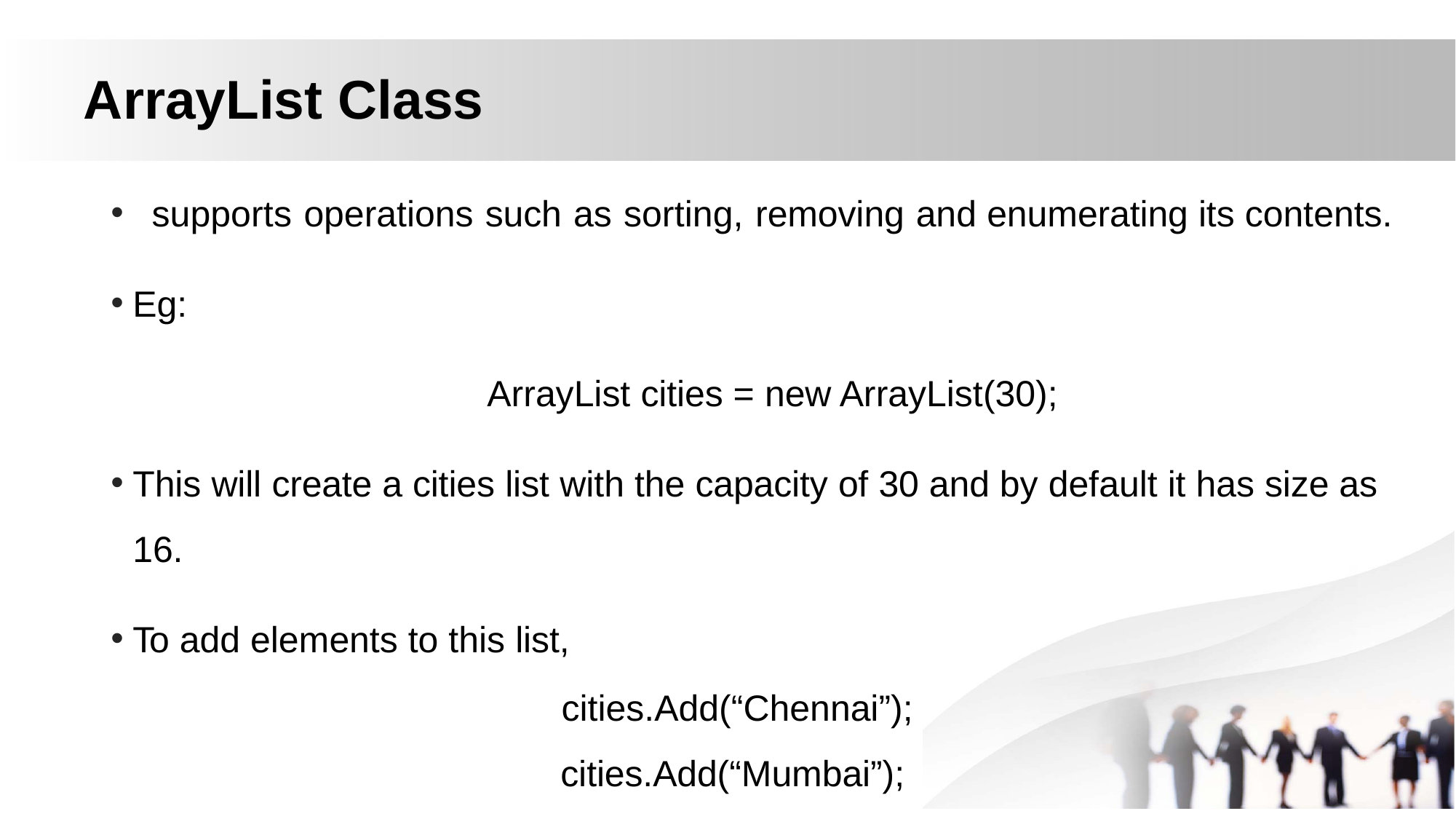

# ArrayList Class
supports operations such as sorting, removing and enumerating its contents.
Eg:
ArrayList cities = new ArrayList(30);
This will create a cities list with the capacity of 30 and by default it has size as 16.
To add elements to this list,
cities.Add(“Chennai”);  cities.Add(“Mumbai”);